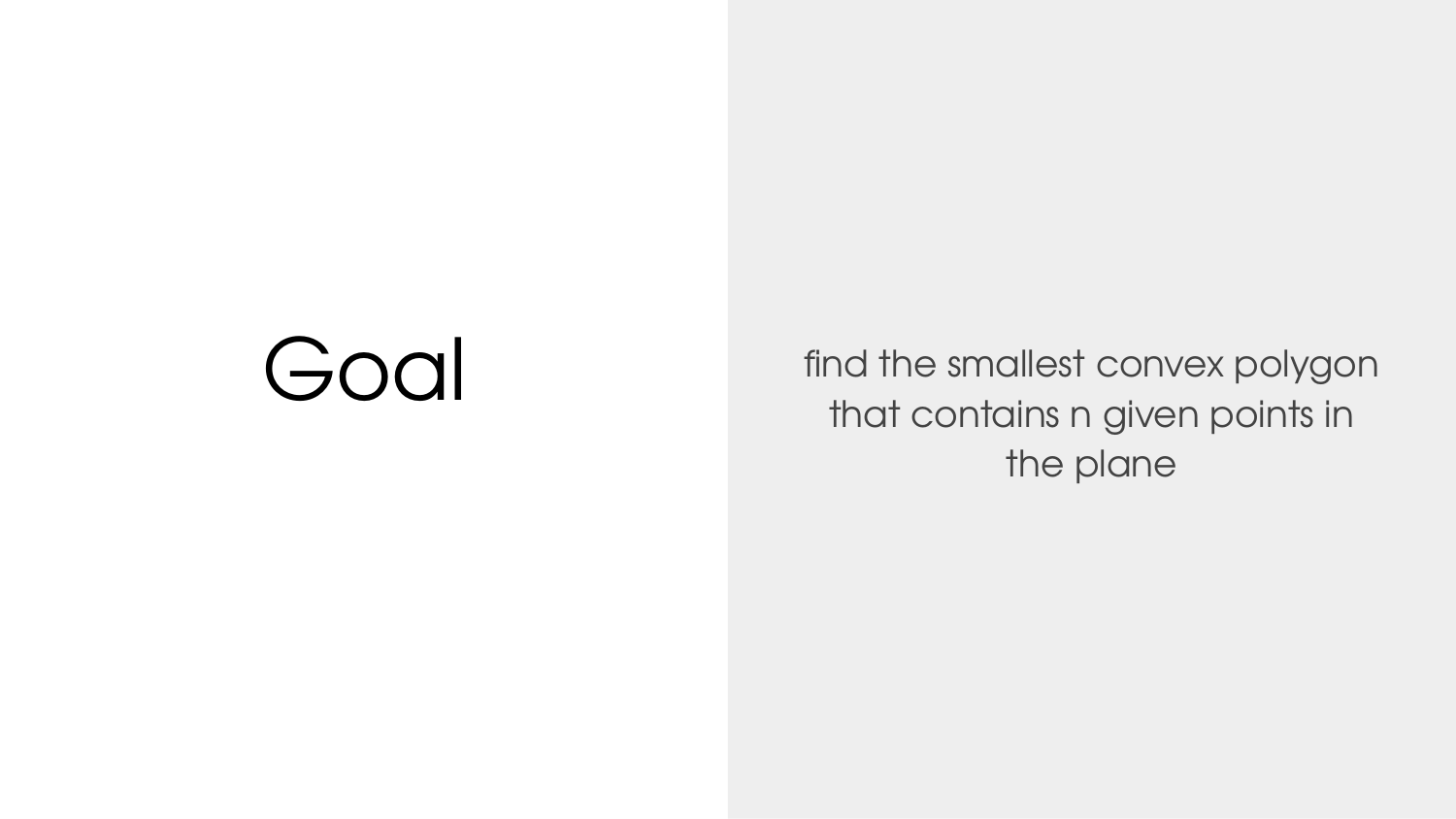

find the smallest convex polygon that contains n given points in the plane
# Goal